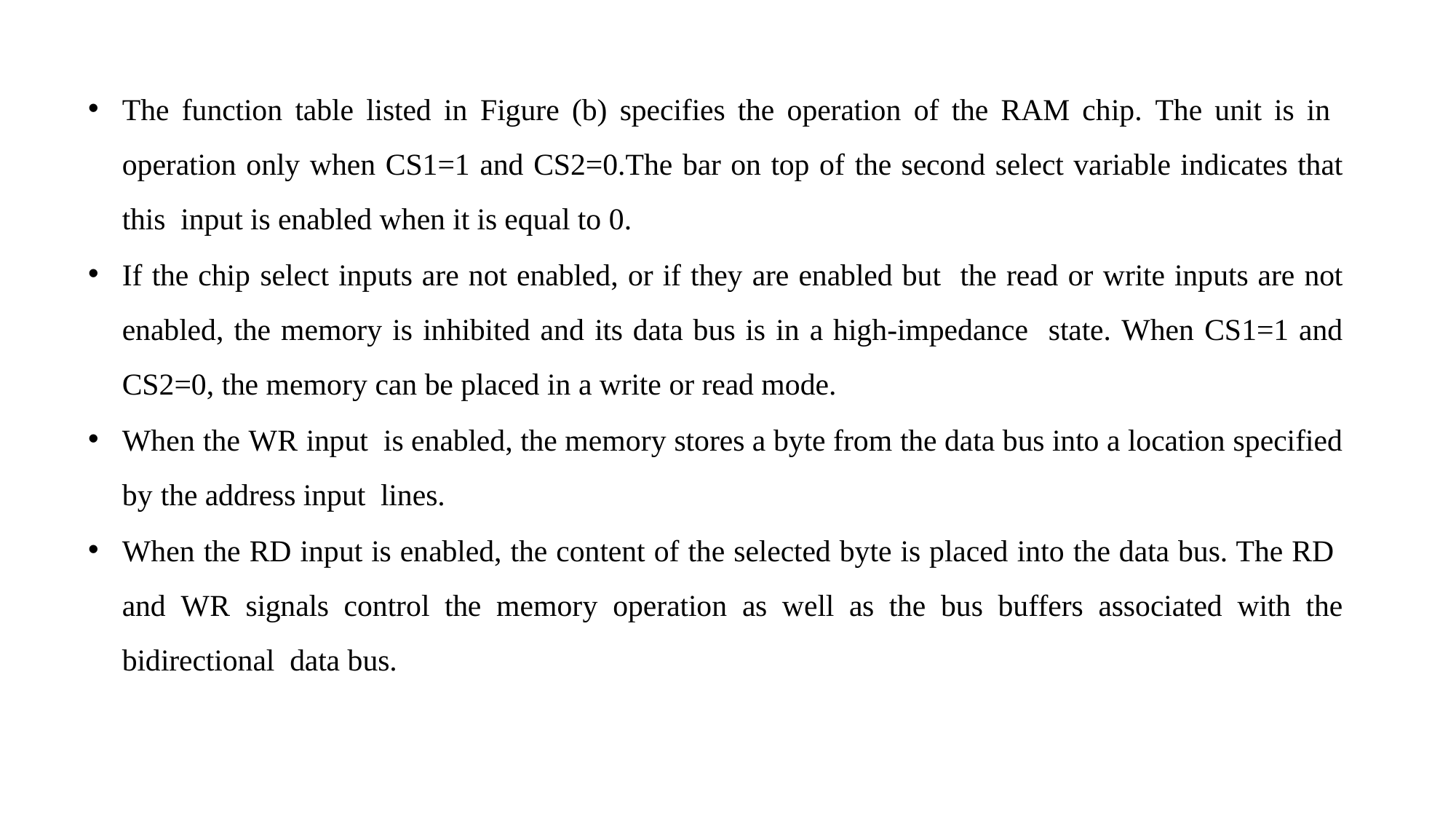

The function table listed in Figure (b) specifies the operation of the RAM chip. The unit is in  operation only when CS1=1 and CS2=0.The bar on top of the second select variable indicates that this  input is enabled when it is equal to 0.
If the chip select inputs are not enabled, or if they are enabled but  the read or write inputs are not enabled, the memory is inhibited and its data bus is in a high-impedance  state. When CS1=1 and CS2=0, the memory can be placed in a write or read mode.
When the WR input  is enabled, the memory stores a byte from the data bus into a location specified by the address input  lines.
When the RD input is enabled, the content of the selected byte is placed into the data bus. The RD  and WR signals control the memory operation as well as the bus buffers associated with the bidirectional  data bus.